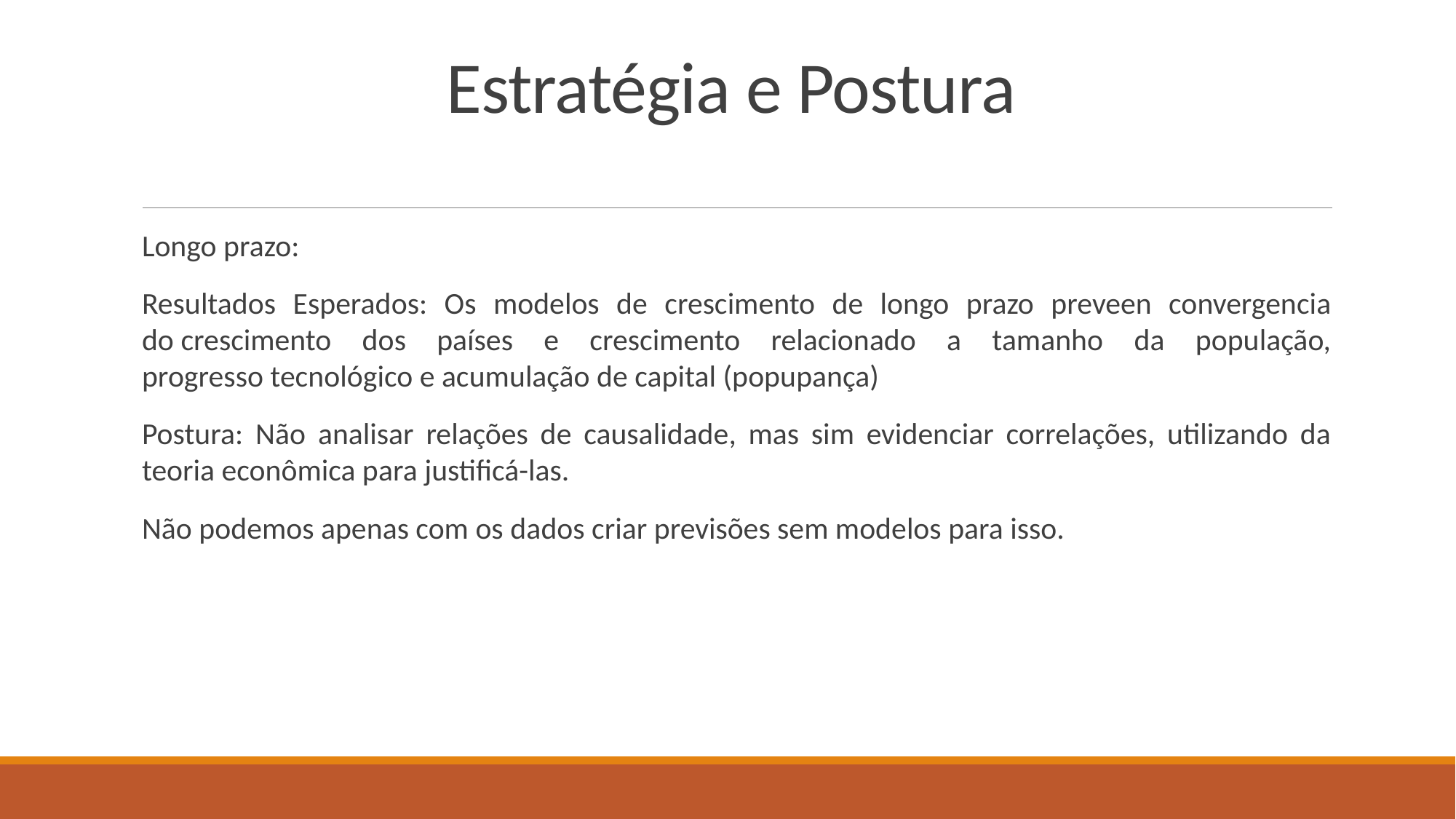

# Estratégia e Postura

Longo prazo:
Resultados Esperados: Os modelos de crescimento de longo prazo preveen convergencia do crescimento dos países e crescimento relacionado a tamanho da população, progresso tecnológico e acumulação de capital (popupança)
Postura: Não analisar relações de causalidade, mas sim evidenciar correlações, utilizando da teoria econômica para justificá-las.
Não podemos apenas com os dados criar previsões sem modelos para isso.